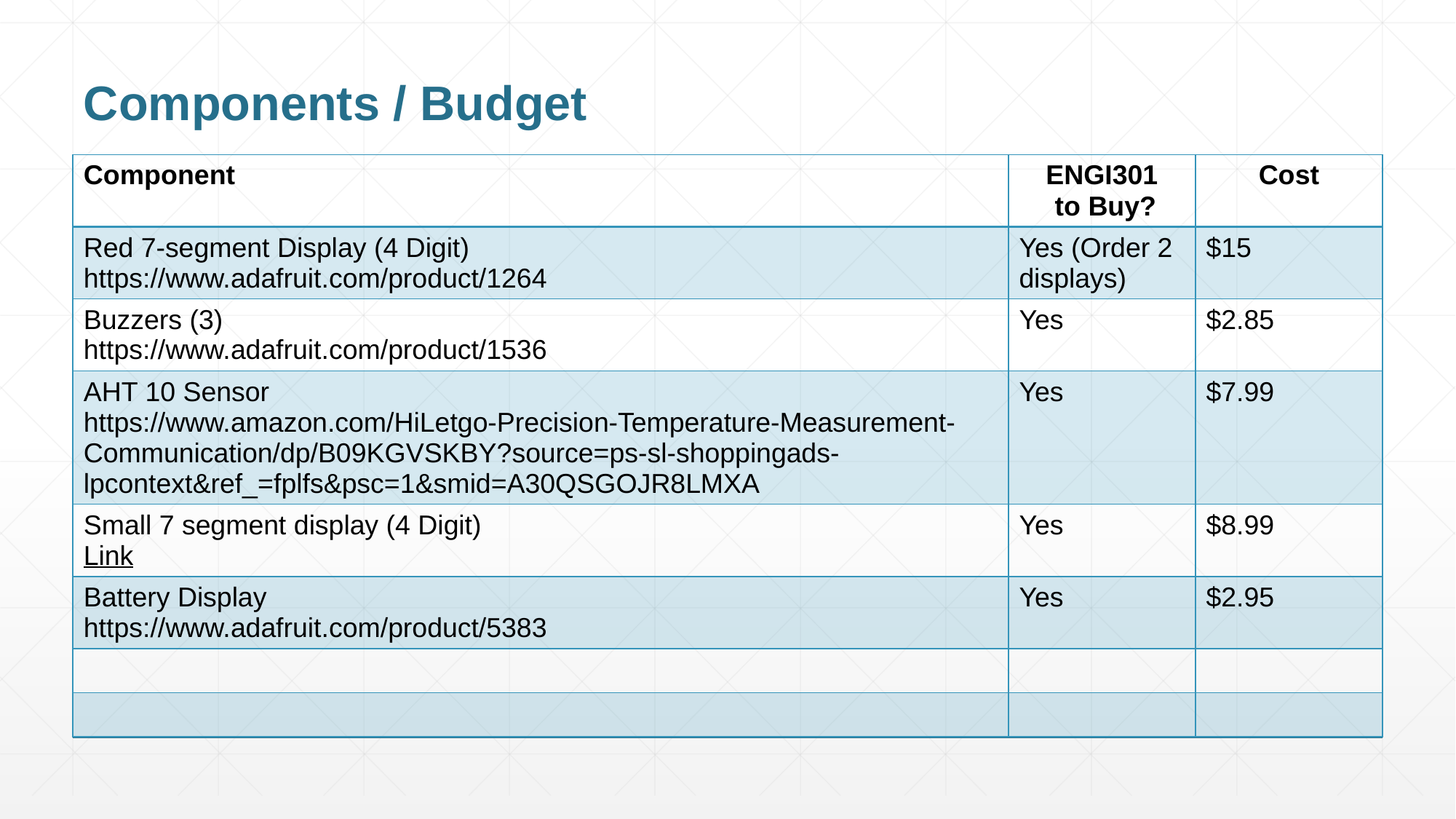

# Components / Budget
| Component | ENGI301 to Buy? | Cost |
| --- | --- | --- |
| Red 7-segment Display (4 Digit) https://www.adafruit.com/product/1264 | Yes (Order 2 displays) | $15 |
| Buzzers (3) https://www.adafruit.com/product/1536 | Yes | $2.85 |
| AHT 10 Sensor https://www.amazon.com/HiLetgo-Precision-Temperature-Measurement-Communication/dp/B09KGVSKBY?source=ps-sl-shoppingads-lpcontext&ref\_=fplfs&psc=1&smid=A30QSGOJR8LMXA | Yes | $7.99 |
| Small 7 segment display (4 Digit) Link | Yes | $8.99 |
| Battery Display https://www.adafruit.com/product/5383 | Yes | $2.95 |
|  |  |  |
|  |  |  |